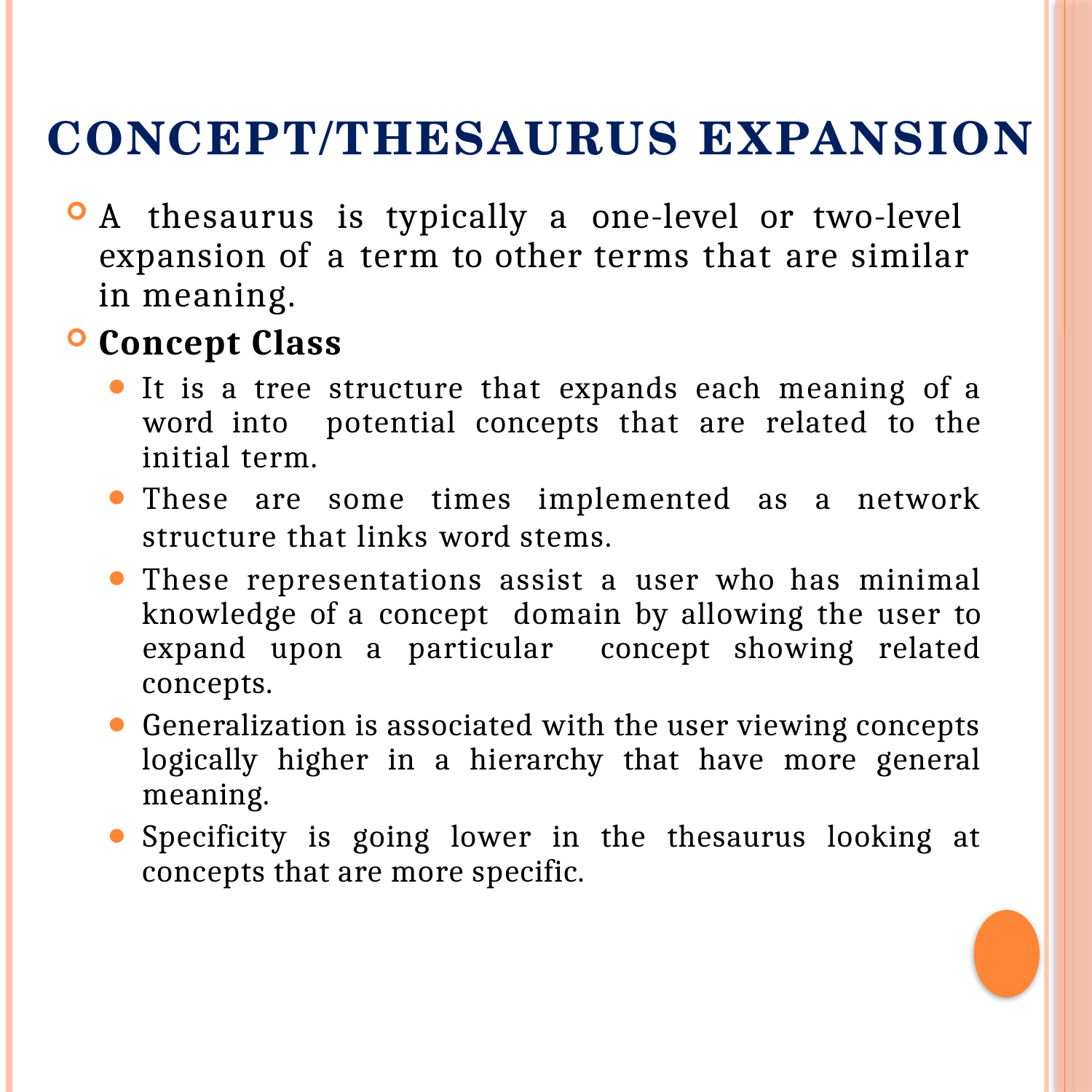

# CONCEPT/THESAURUS EXPANSION
A thesaurus is typically a one-level or two-level  expansion of a term to other terms that are similar  in meaning.
Concept Class
It is a tree structure that expands each meaning of a word into  potential concepts that are related to the initial term.
These are some times implemented as a network structure that links word stems.
These representations assist a user who has minimal knowledge of a concept  domain by allowing the user to expand upon a particular  concept showing related concepts.
Generalization is associated with the user viewing concepts logically higher in a hierarchy that have more general meaning.
Specificity is going lower in the thesaurus looking at concepts that are more specific.